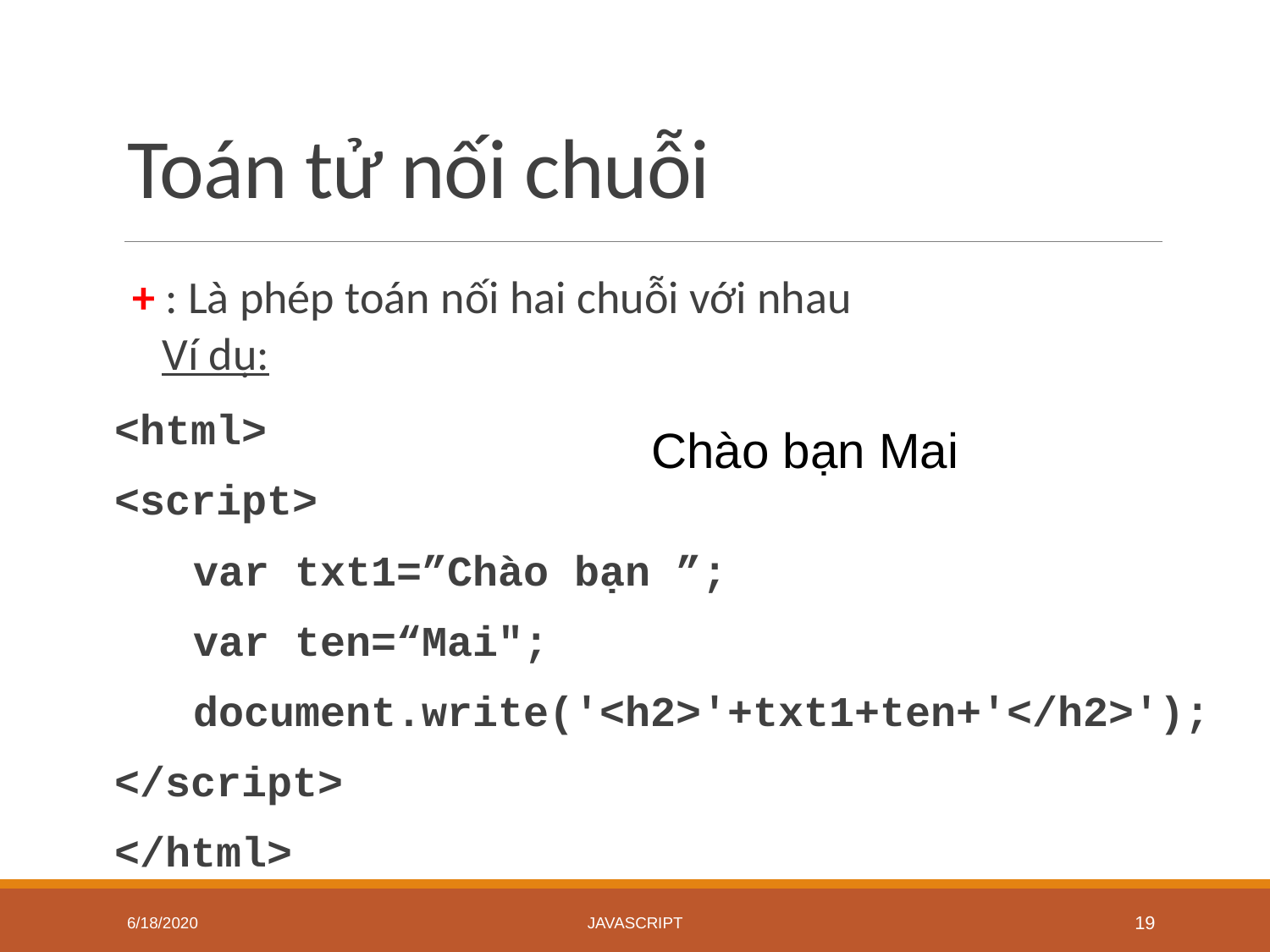

# Toán tử nối chuỗi
+ : Là phép toán nối hai chuỗi với nhau
Ví dụ:
<html>
<script>
	var txt1=”Chào bạn ”;
	var ten=“Mai";
	document.write('<h2>'+txt1+ten+'</h2>');
</script>
</html>
Chào bạn Mai
6/18/2020
JavaScript
19